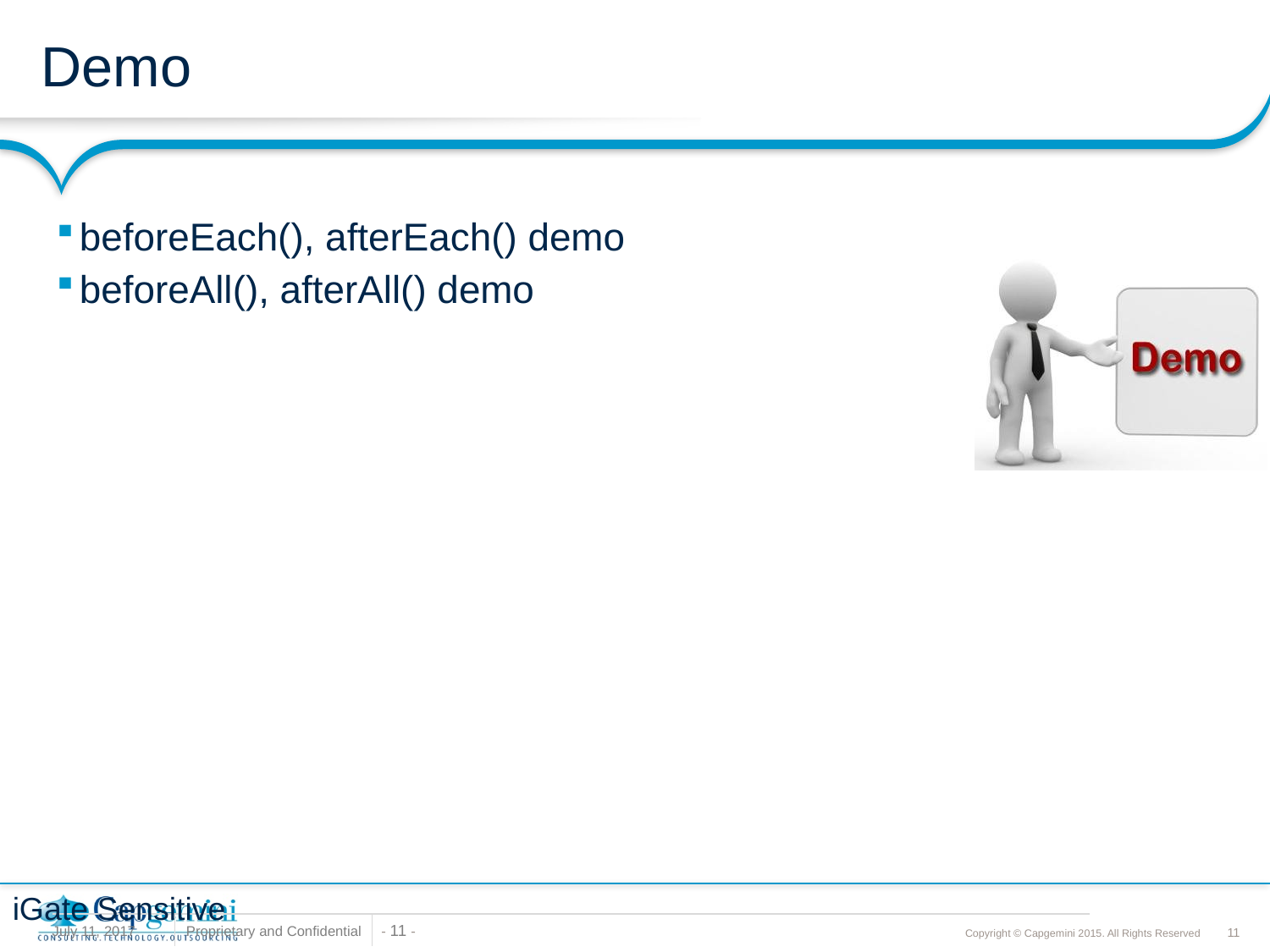

# Demo
beforeEach(), afterEach() demo
beforeAll(), afterAll() demo
iGate Sensitive